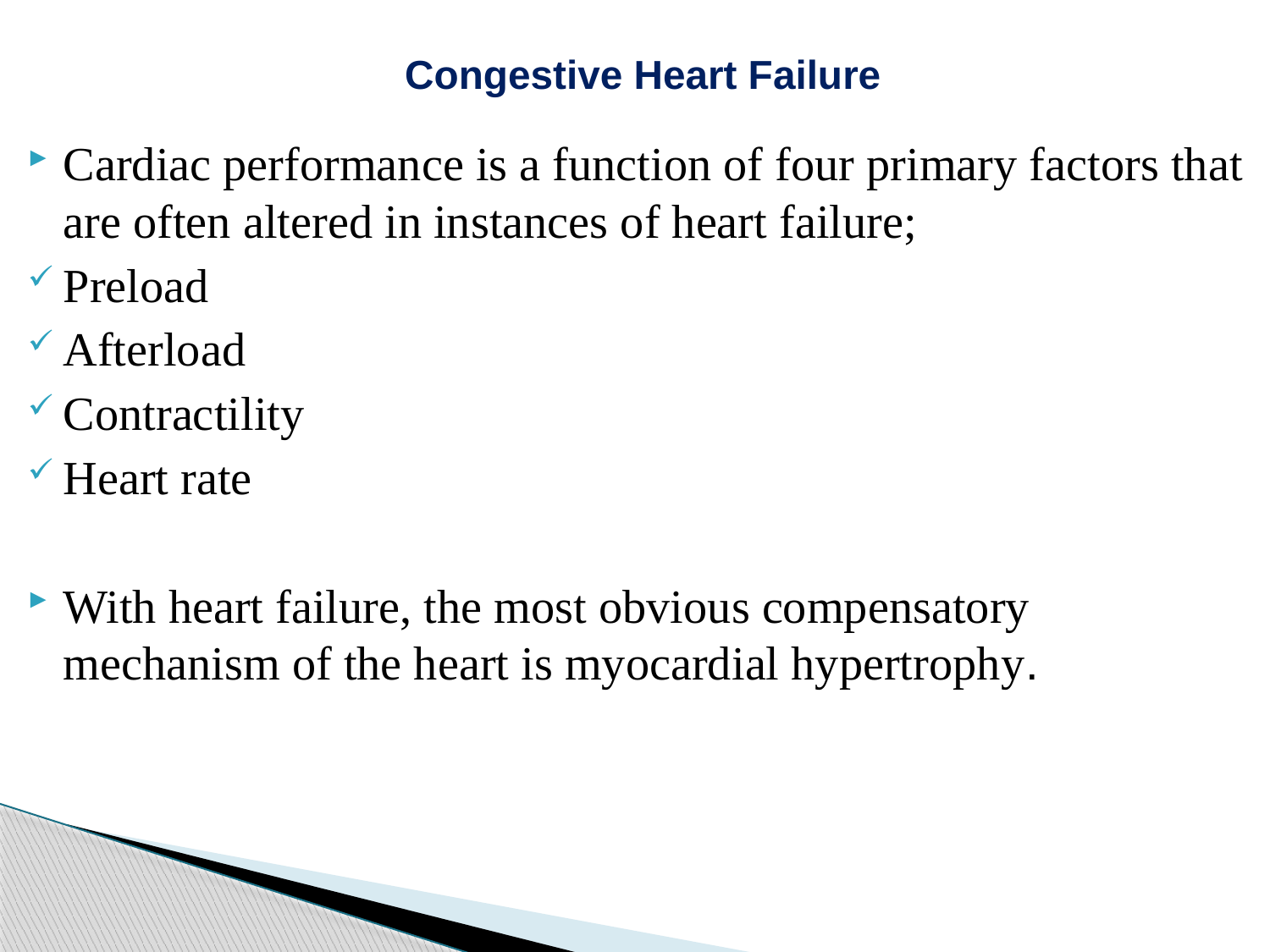

# Congestive Heart Failure
Cardiac performance is a function of four primary factors that are often altered in instances of heart failure;
Preload
Afterload
Contractility
Heart rate

With heart failure, the most obvious compensatory mechanism of the heart is myocardial hypertrophy.